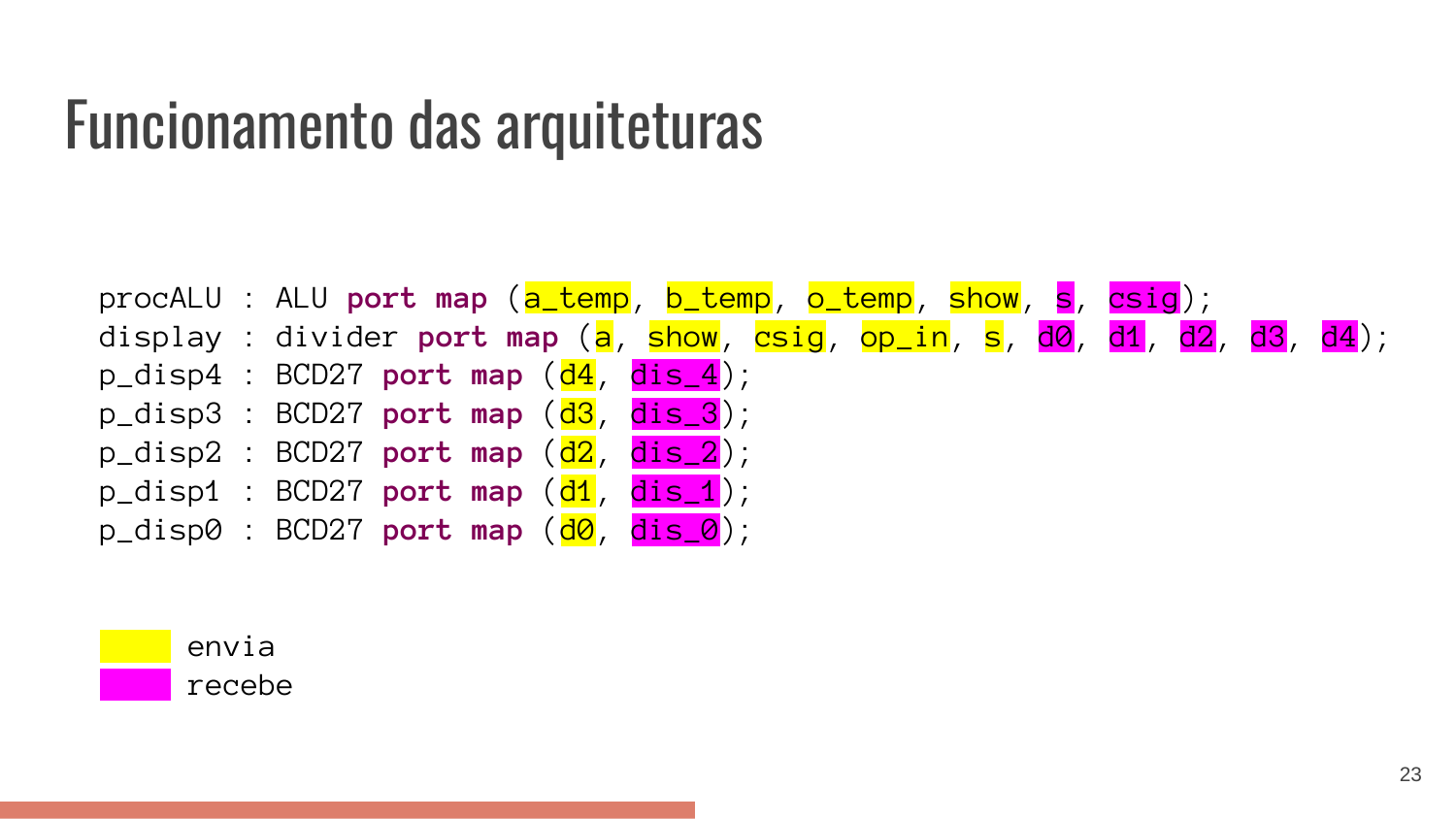

# Funcionamento das arquiteturas
procALU : ALU port map (a_temp, b_temp, o_temp, show, s, csig);
display : divider port map (a, show, csig, op_in, s, d0, d1, d2, d3, d4);
p_disp4 : BCD27 port map (d4, dis_4);
p_disp3 : BCD27 port map (d3, dis_3);
p_disp2 : BCD27 port map (d2, dis_2);
p_disp1 : BCD27 port map (d1, dis_1);
p_disp0 : BCD27 port map (d0, dis_0);

____ envia
____ recebe
23